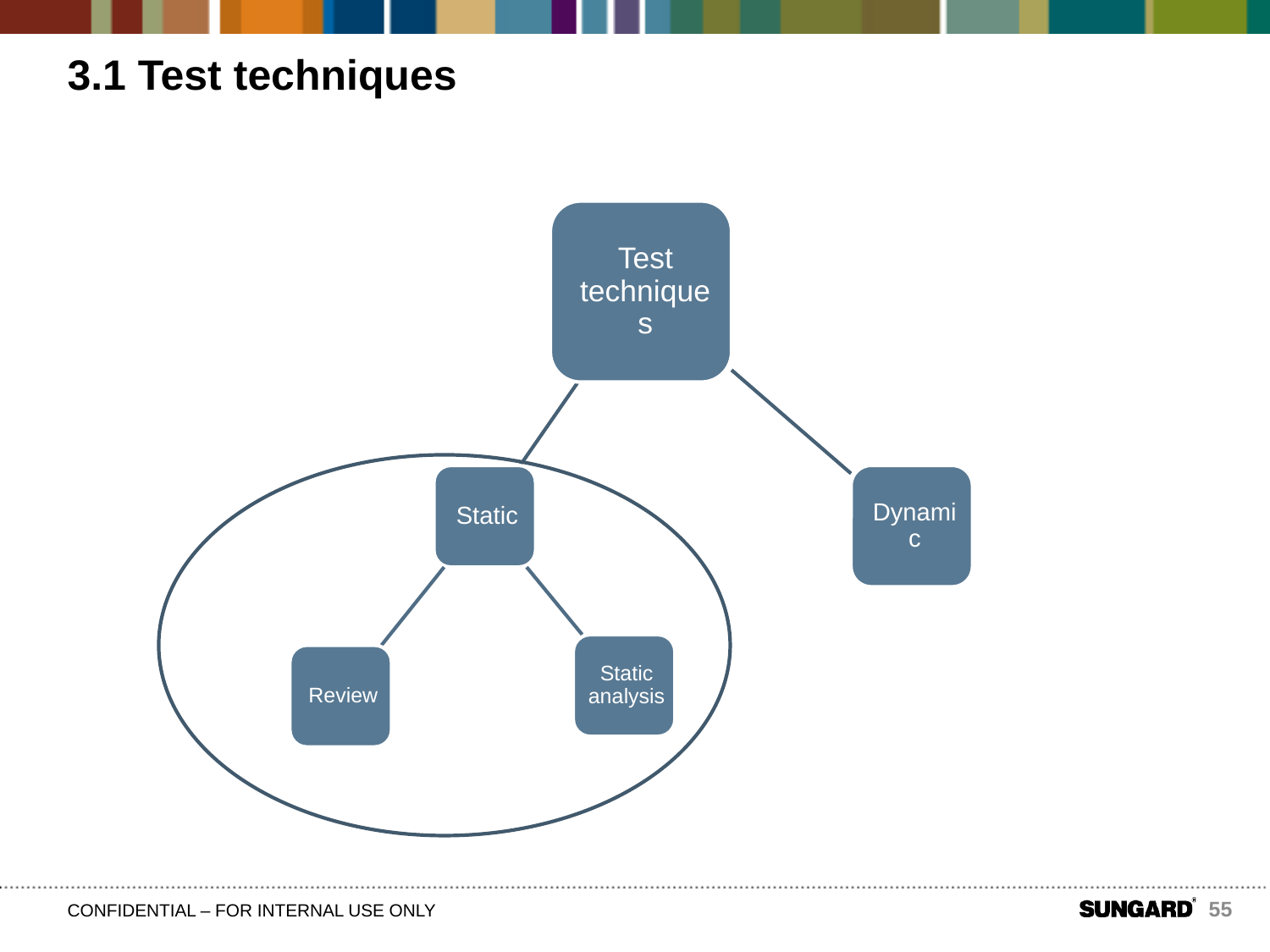

# 3.1 Test techniques
Test techniques
Static
Review
Static analysis
Dynamic

55